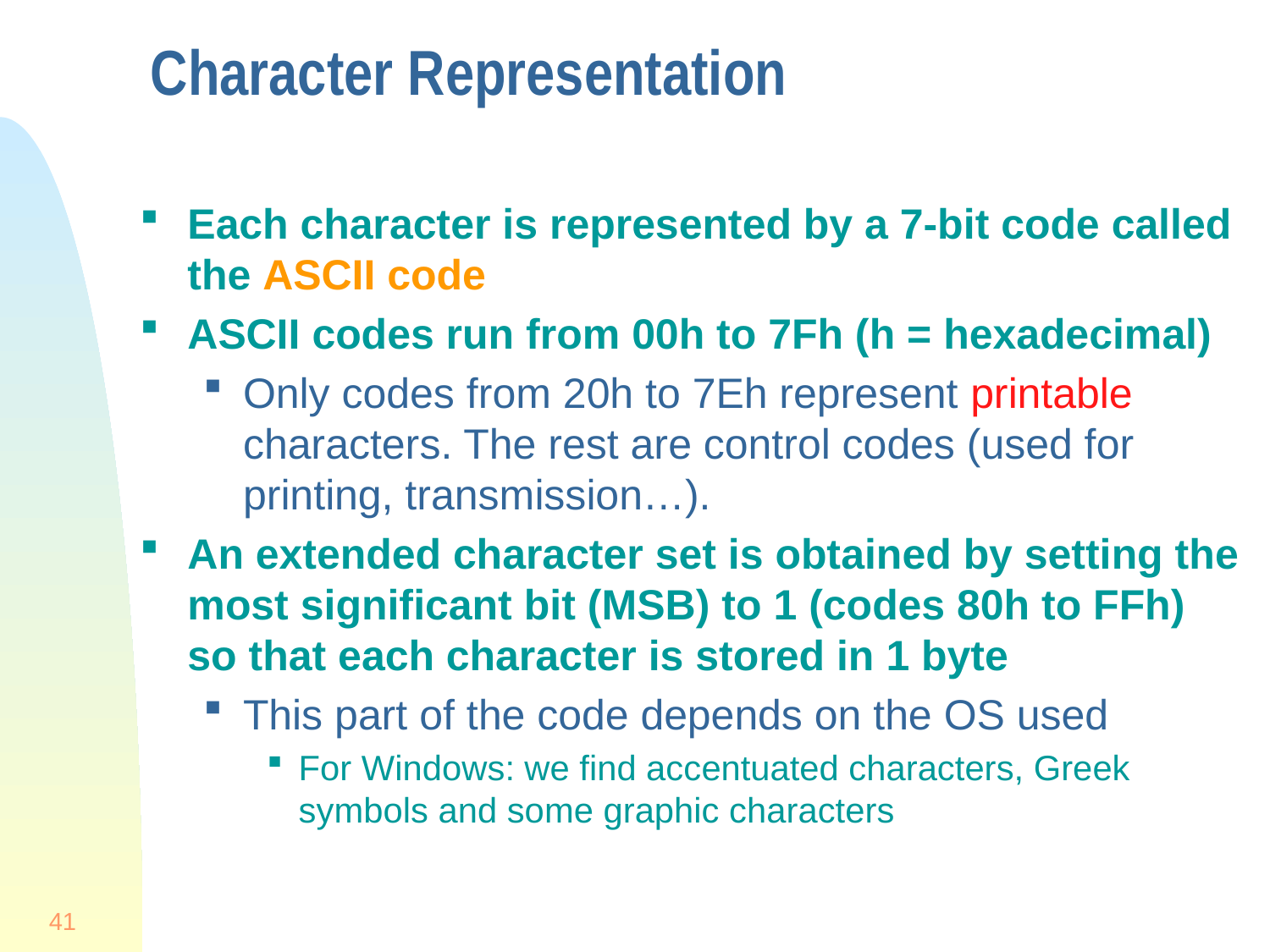

# Character Representation
Each character is represented by a 7-bit code called the ASCII code
ASCII codes run from 00h to 7Fh (h = hexadecimal)
Only codes from 20h to 7Eh represent printable characters. The rest are control codes (used for printing, transmission…).
An extended character set is obtained by setting the most significant bit (MSB) to 1 (codes 80h to FFh) so that each character is stored in 1 byte
This part of the code depends on the OS used
For Windows: we find accentuated characters, Greek symbols and some graphic characters

41